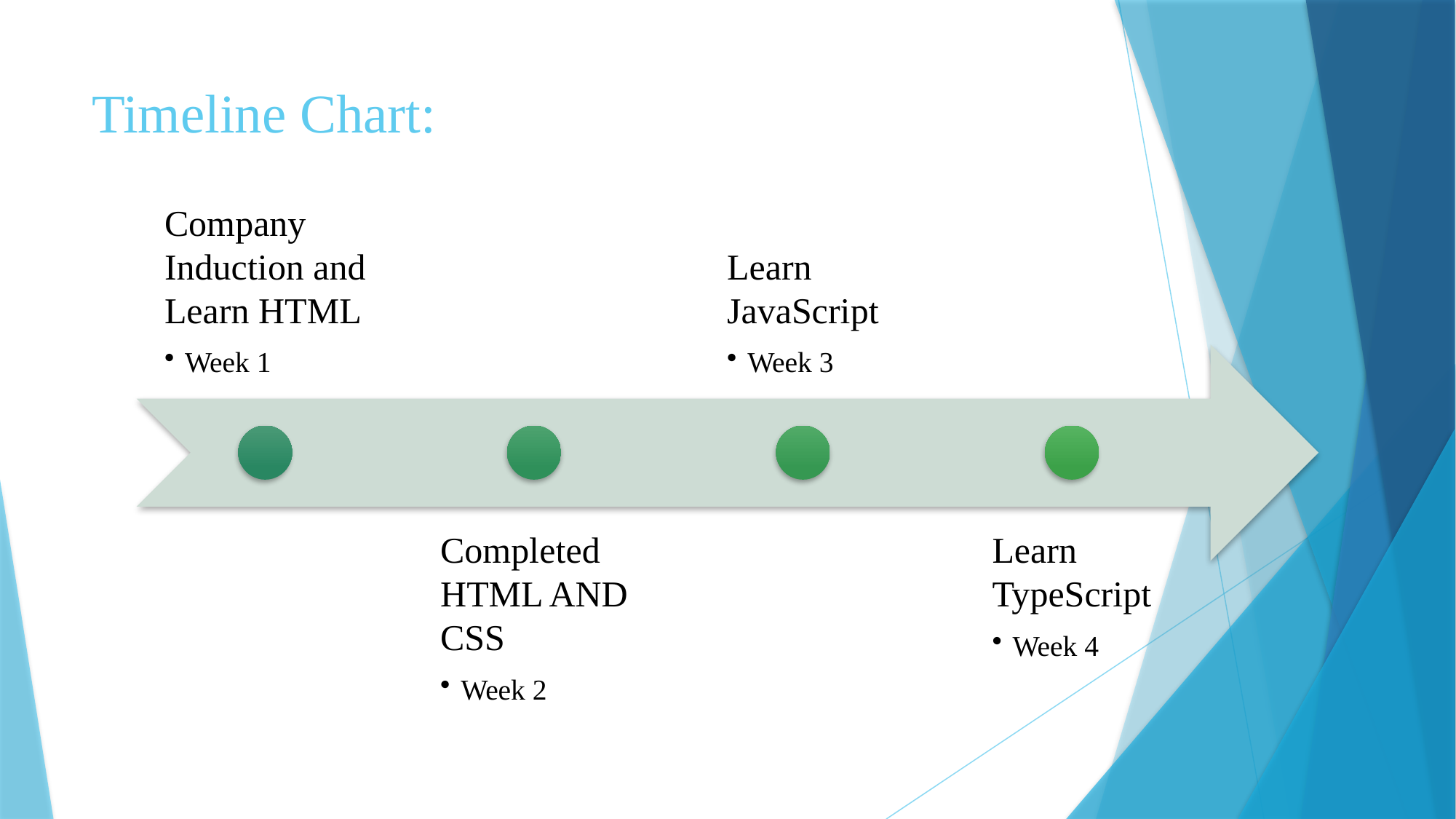

# Timeline Chart:
Company Induction and Learn HTML
Week 1
Completed HTML AND CSS
Week 2
Learn JavaScript
Week 3
Learn TypeScript
Week 4